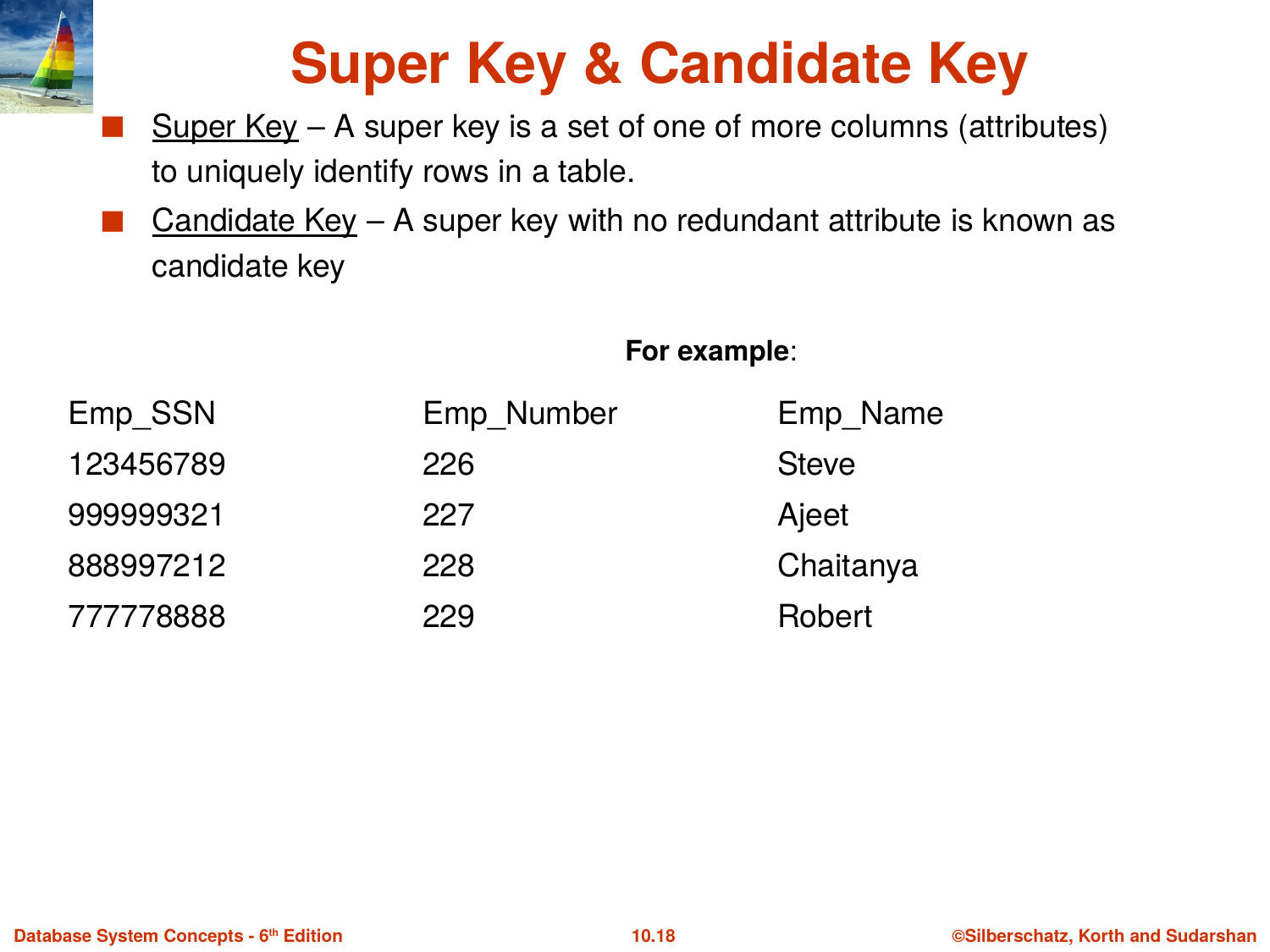

# Super Key & Candidate Key
Super Key – A super key is a set of one of more columns (attributes) to uniquely identify rows in a table.
Candidate Key – A super key with no redundant attribute is known as candidate key

For example:
| Emp\_SSN | Emp\_Number | Emp\_Name |
| --- | --- | --- |
| 123456789 | 226 | Steve |
| 999999321 | 227 | Ajeet |
| 888997212 | 228 | Chaitanya |
| 777778888 | 229 | Robert |